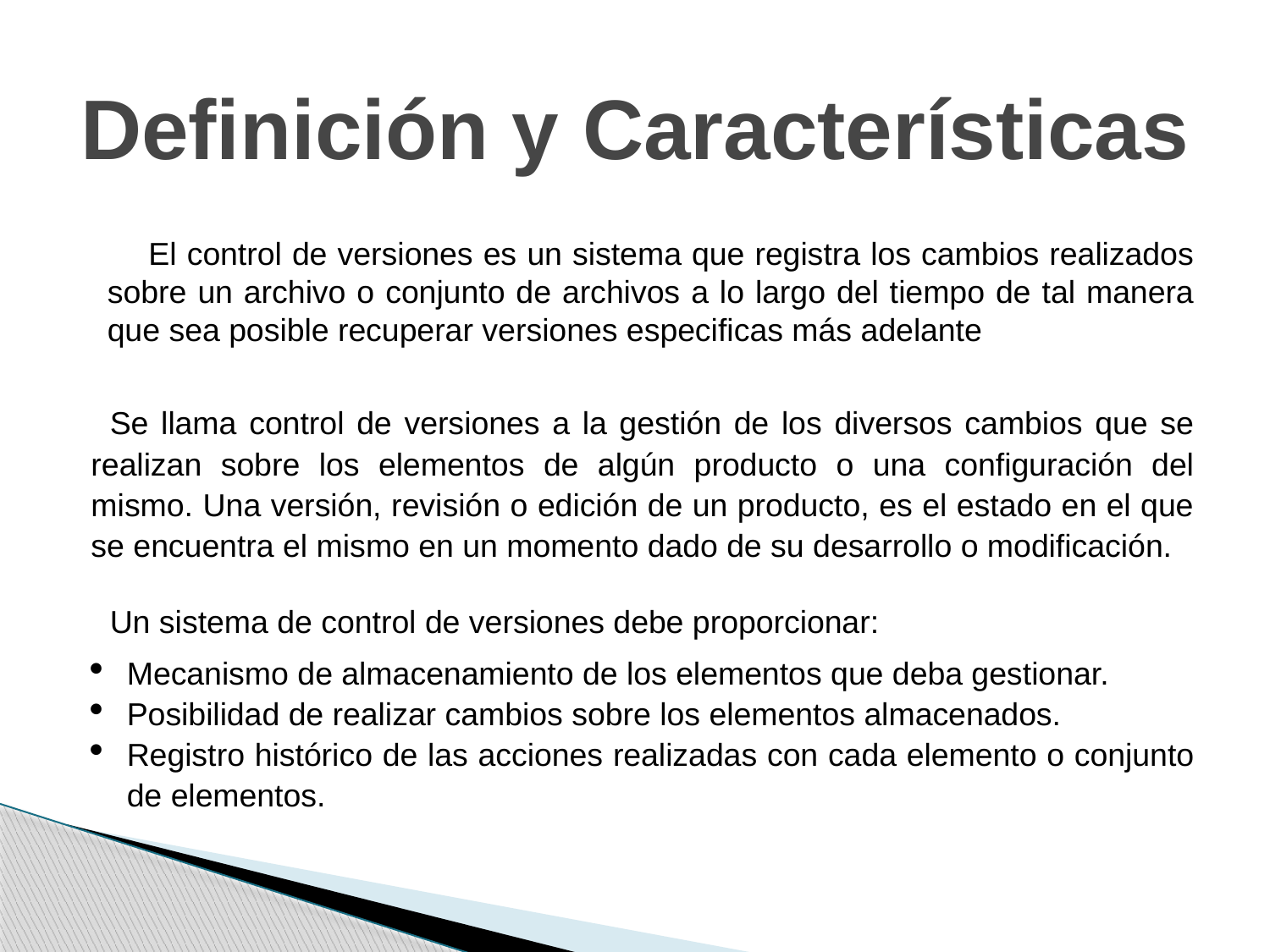

Definición y Características
    El control de versiones es un sistema que registra los cambios realizados sobre un archivo o conjunto de archivos a lo largo del tiempo de tal manera que sea posible recuperar versiones especificas más adelante
Se llama control de versiones a la gestión de los diversos cambios que se realizan sobre los elementos de algún producto o una configuración del mismo. Una versión, revisión o edición de un producto, es el estado en el que se encuentra el mismo en un momento dado de su desarrollo o modificación.
Un sistema de control de versiones debe proporcionar:
Mecanismo de almacenamiento de los elementos que deba gestionar.
Posibilidad de realizar cambios sobre los elementos almacenados.
Registro histórico de las acciones realizadas con cada elemento o conjunto de elementos.